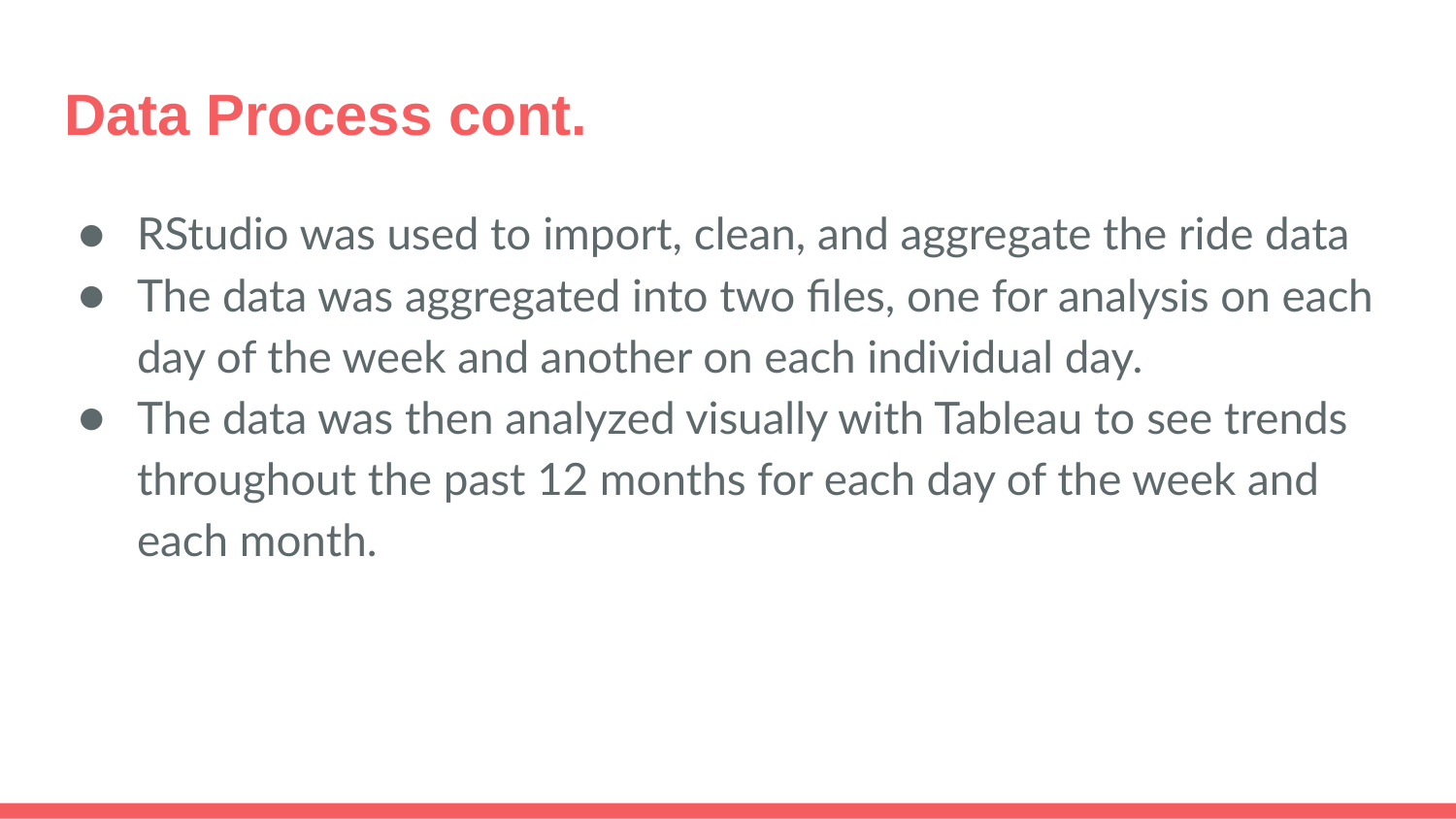

# Data Process cont.
RStudio was used to import, clean, and aggregate the ride data
The data was aggregated into two files, one for analysis on each day of the week and another on each individual day.
The data was then analyzed visually with Tableau to see trends throughout the past 12 months for each day of the week and each month.